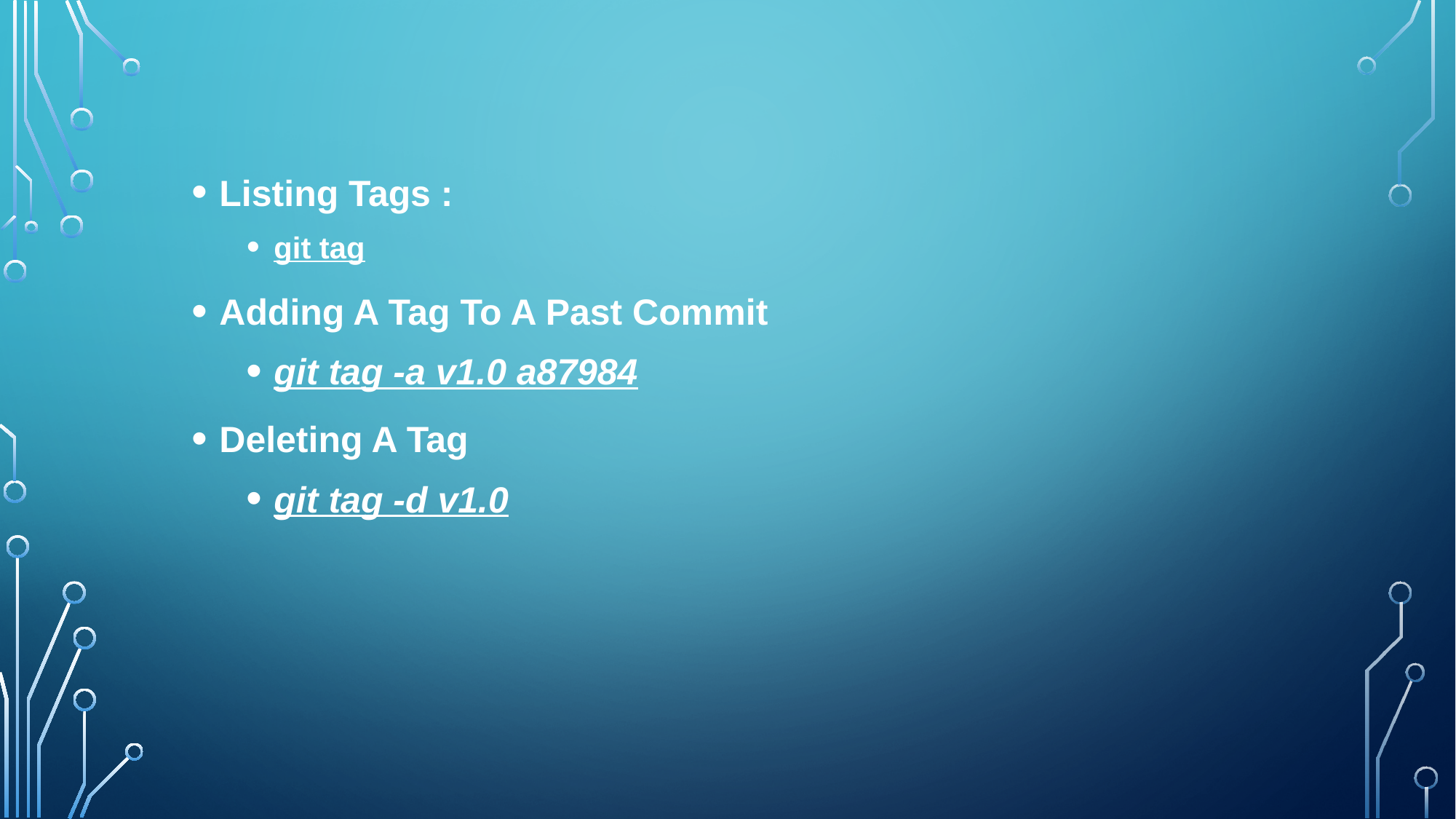

Listing Tags :
git tag
Adding A Tag To A Past Commit
git tag -a v1.0 a87984
Deleting A Tag
git tag -d v1.0